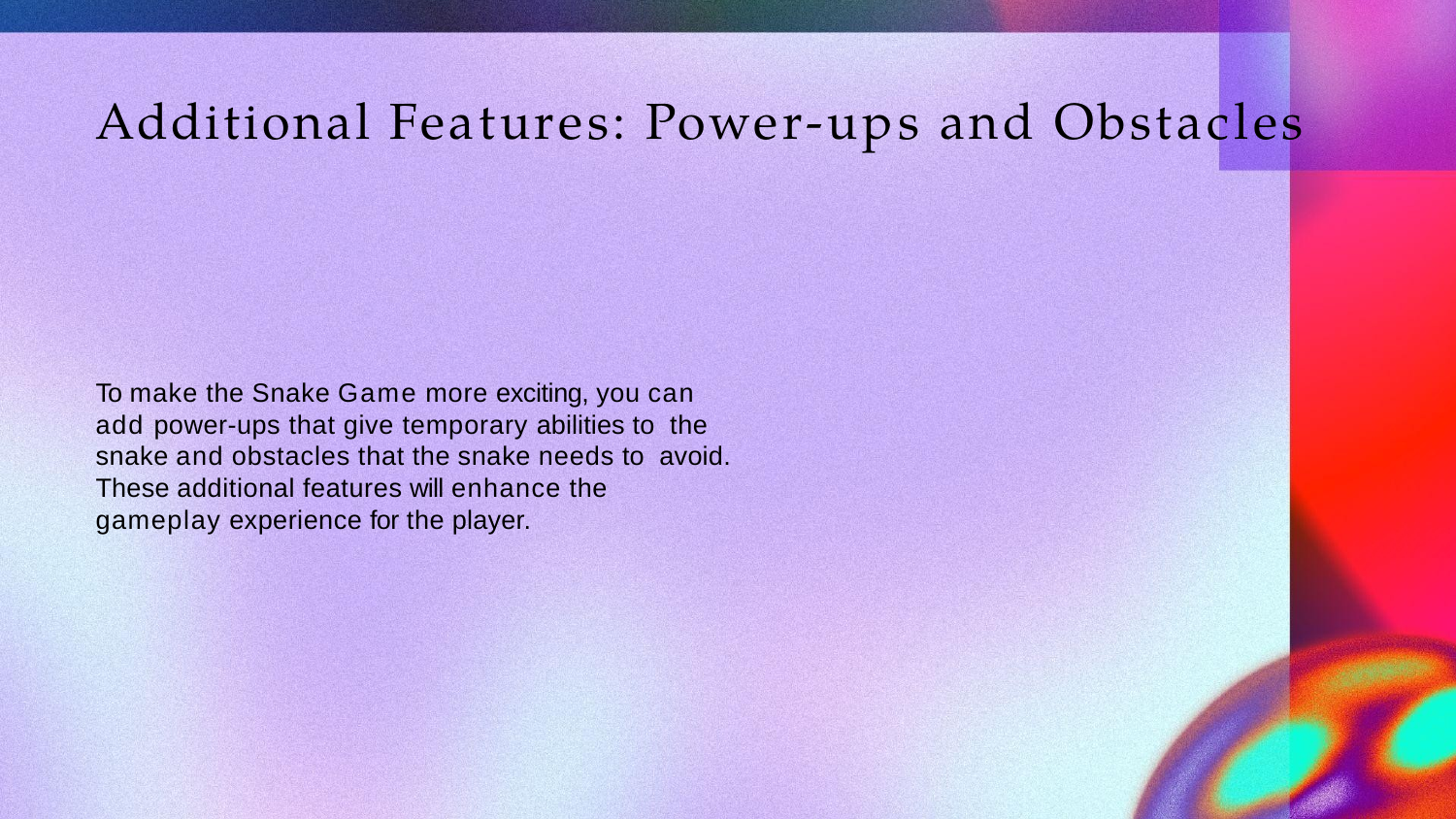

# Additional Features: Power-ups and Obstacles
To make the Snake Game more exciting, you can  add power-ups that give temporary abilities to  the snake and obstacles that the snake needs to  avoid. These additional features will enhance the  gameplay experience for the player.